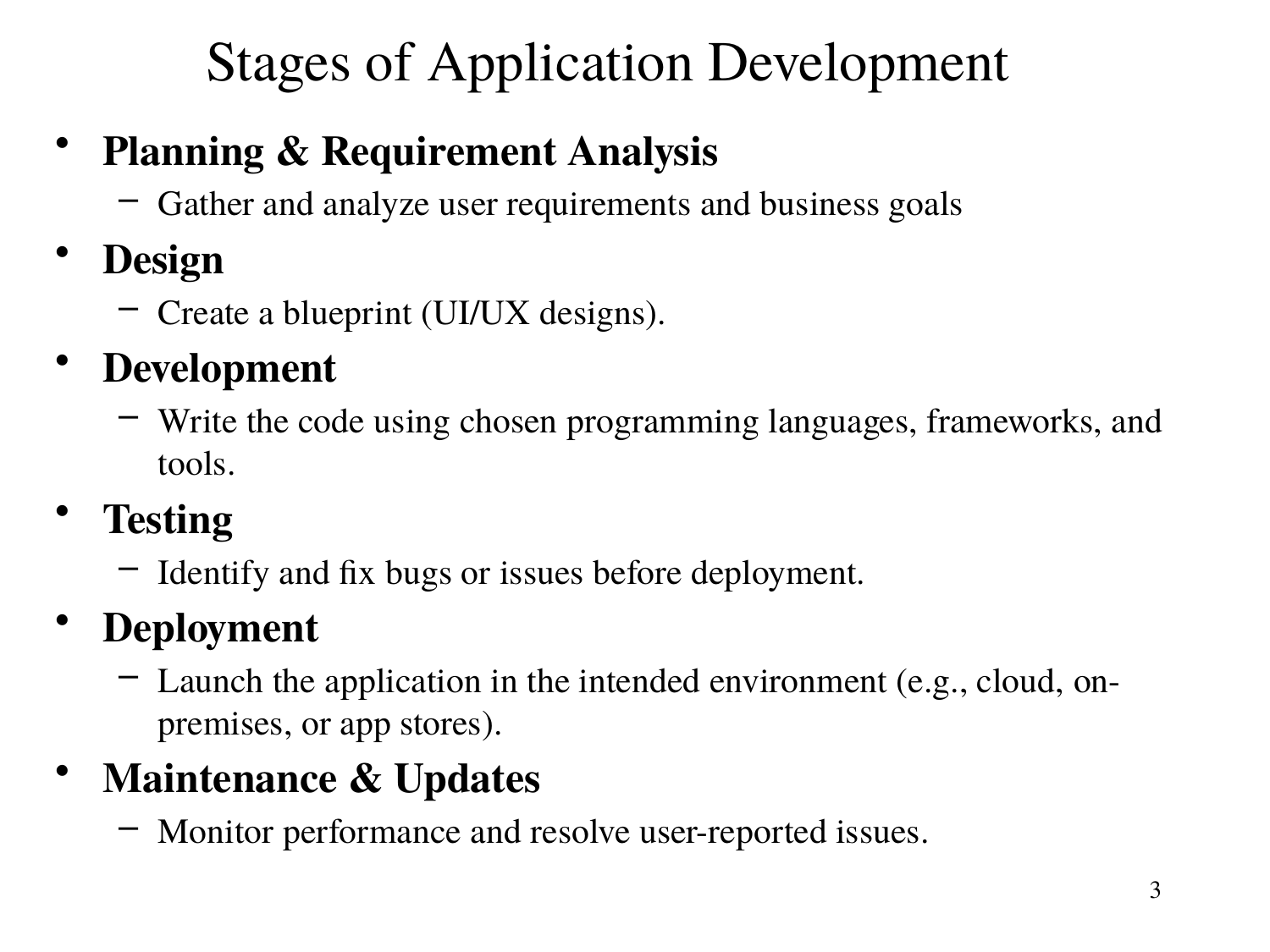

# Stages of Application Development
Planning & Requirement Analysis
Gather and analyze user requirements and business goals
Design
Create a blueprint (UI/UX designs).
Development
Write the code using chosen programming languages, frameworks, and tools.
Testing
Identify and fix bugs or issues before deployment.
Deployment
Launch the application in the intended environment (e.g., cloud, on-premises, or app stores).
Maintenance & Updates
Monitor performance and resolve user-reported issues.
3